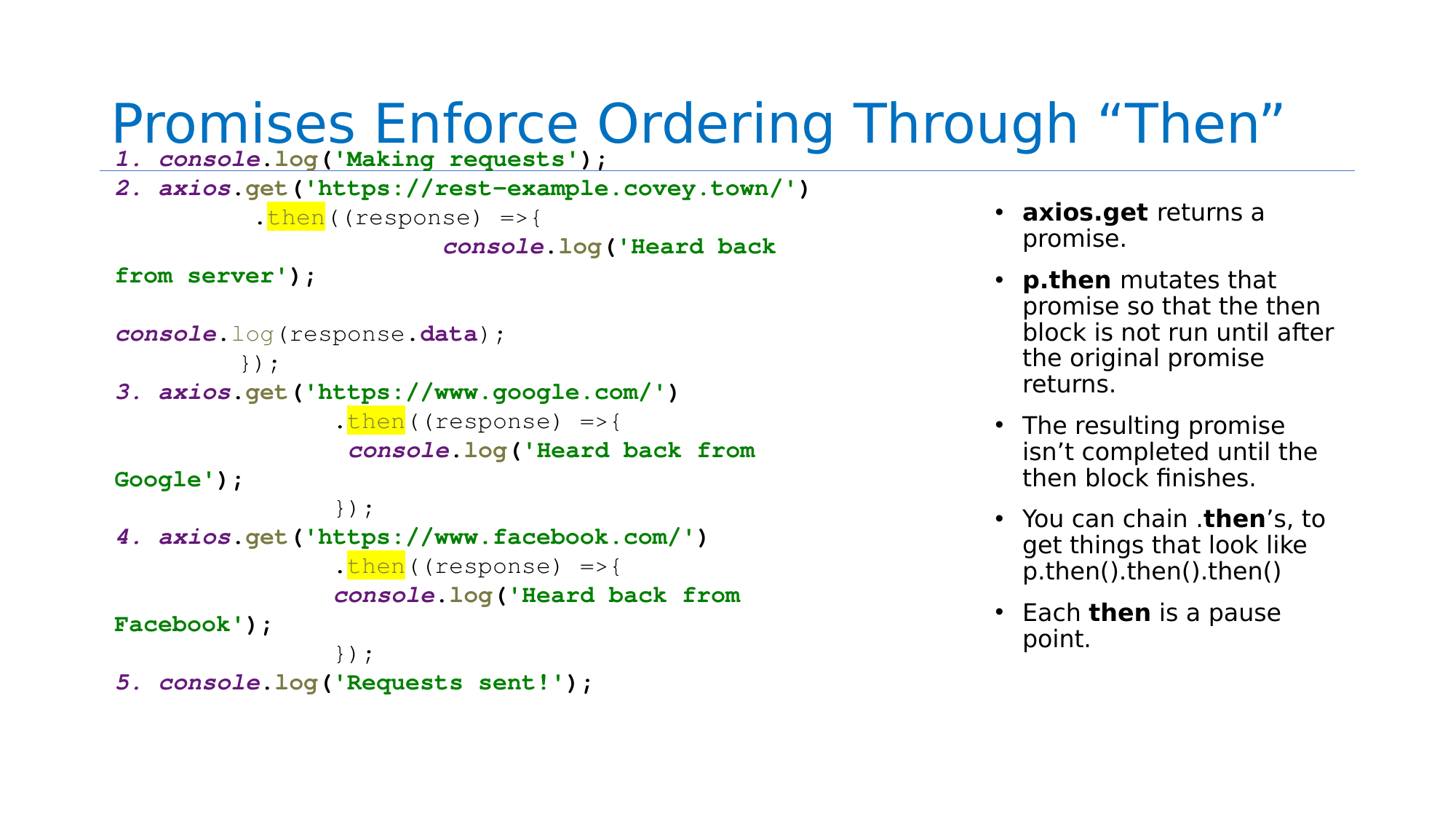

# Promises Enforce Ordering Through “Then”
1. console.log('Making requests');
2. axios.get('https://rest-example.covey.town/')
	  .then((response) =>{
  			console.log('Heard back from server');
  			console.log(response.data);
	 });
3. axios.get('https://www.google.com/')
  		.then((response) =>{
   		 console.log('Heard back from Google');
  		});
4. axios.get('https://www.facebook.com/')
  		.then((response) =>{
    		console.log('Heard back from Facebook');
  		});
5. console.log('Requests sent!');
axios.get returns a promise.
p.then mutates that promise so that the then block is not run until after the original promise returns.
The resulting promise isn’t completed until the then block finishes.
You can chain .then’s, to get things that look like p.then().then().then()
Each then is a pause point.